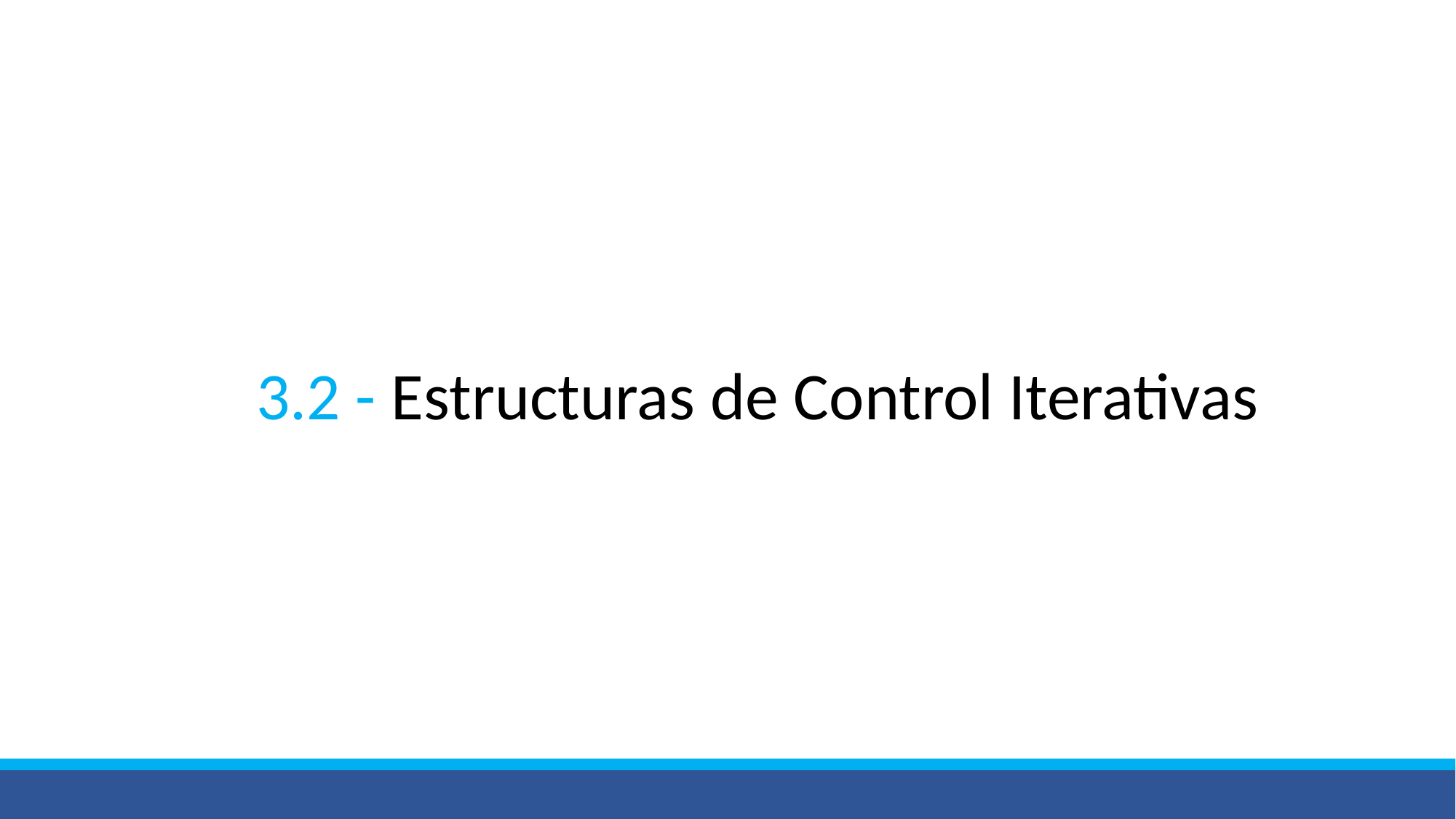

# 3.2 - Estructuras de Control Iterativas